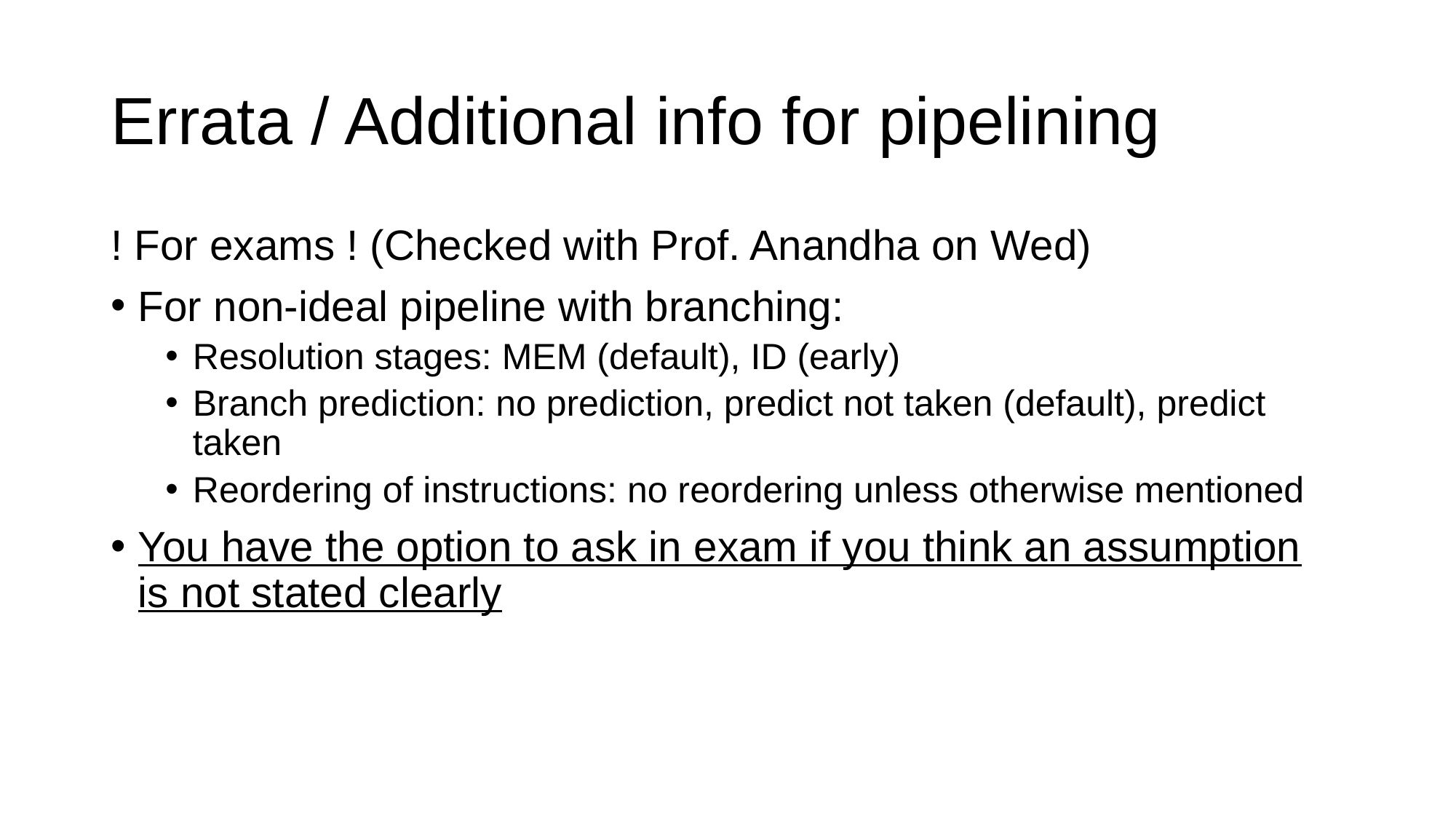

# Errata / Additional info for pipelining
! For exams ! (Checked with Prof. Anandha on Wed)
For non-ideal pipeline with branching:
Resolution stages: MEM (default), ID (early)
Branch prediction: no prediction, predict not taken (default), predict taken
Reordering of instructions: no reordering unless otherwise mentioned
You have the option to ask in exam if you think an assumption is not stated clearly